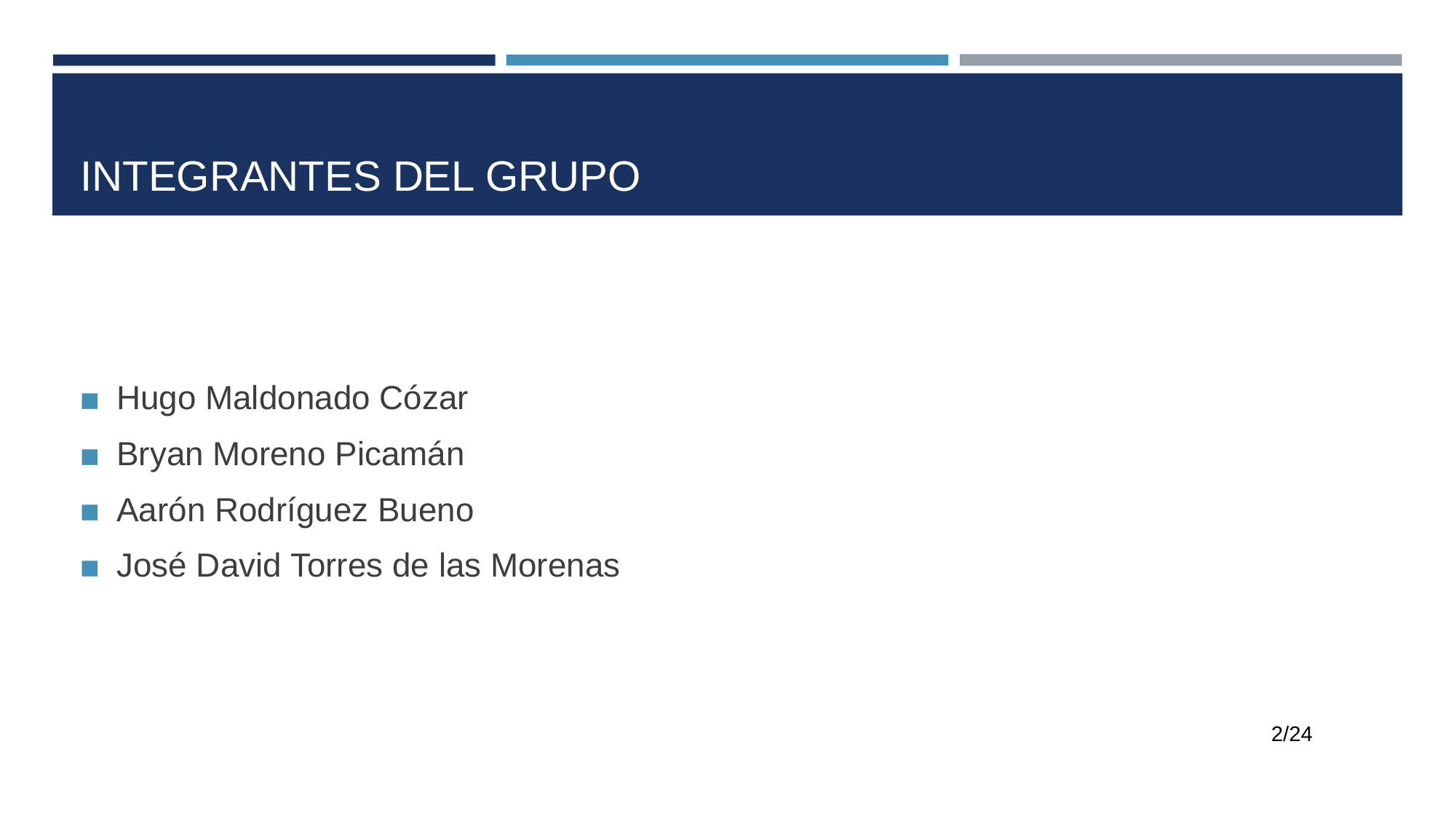

# INTEGRANTES DEL GRUPO
Hugo Maldonado Cózar
Bryan Moreno Picamán
Aarón Rodríguez Bueno
José David Torres de las Morenas
2/24